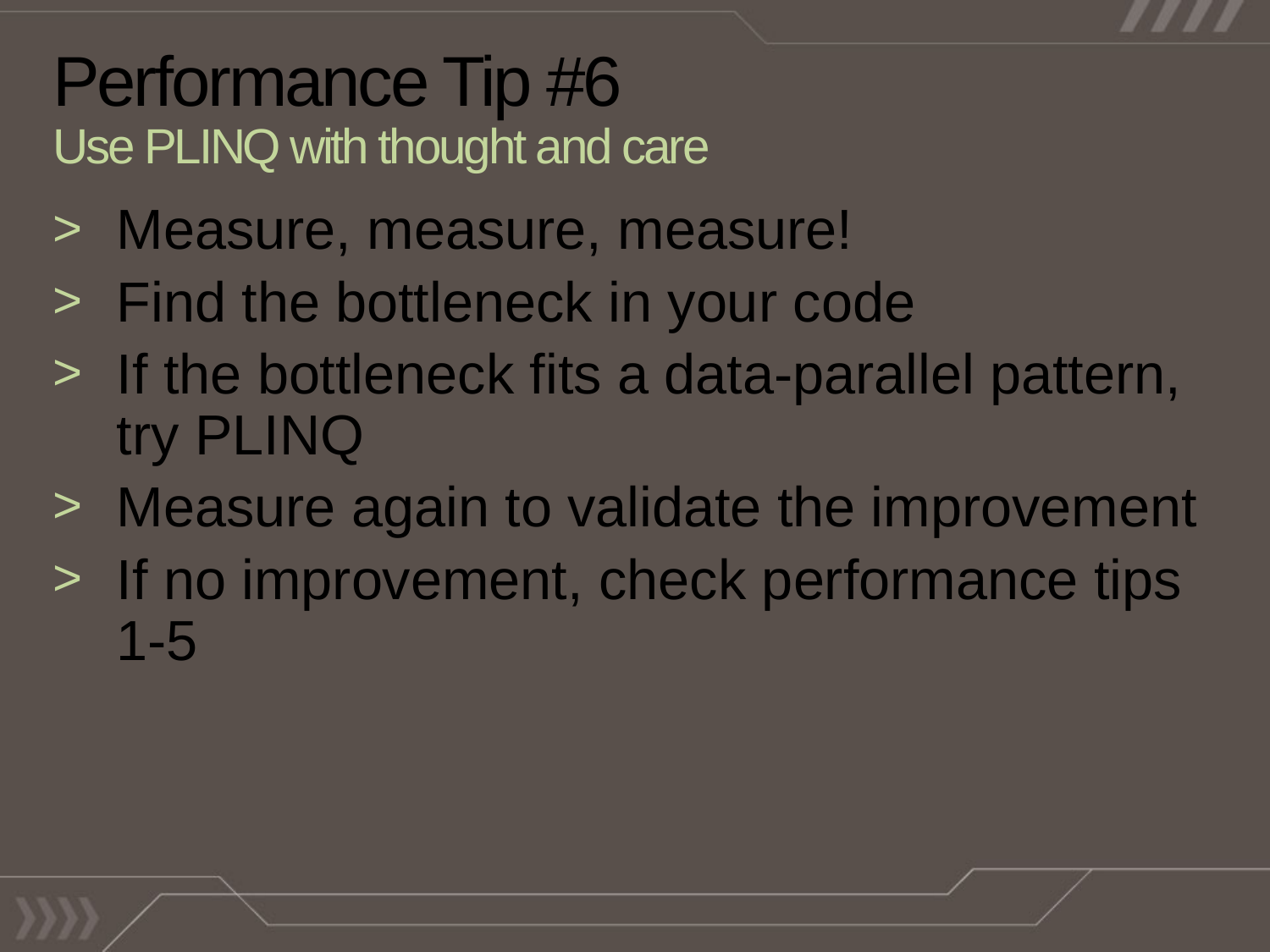

# Performance Tip #6 Use PLINQ with thought and care
Measure, measure, measure!
Find the bottleneck in your code
If the bottleneck fits a data-parallel pattern, try PLINQ
Measure again to validate the improvement
If no improvement, check performance tips 1-5